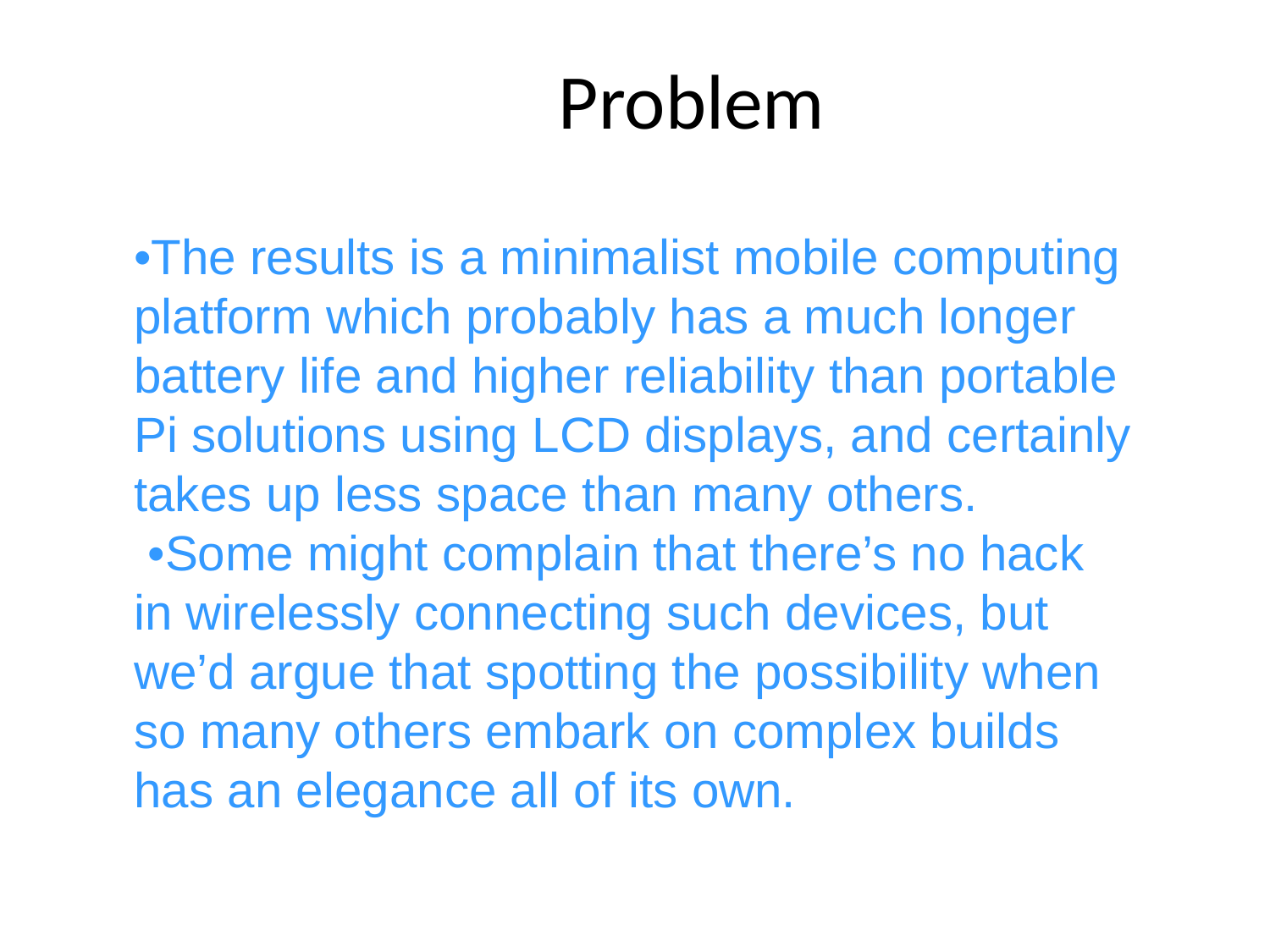

Problem
•The results is a minimalist mobile computing platform which probably has a much longer battery life and higher reliability than portable Pi solutions using LCD displays, and certainly takes up less space than many others.
 •Some might complain that there’s no hack in wirelessly connecting such devices, but we’d argue that spotting the possibility when so many others embark on complex builds has an elegance all of its own.